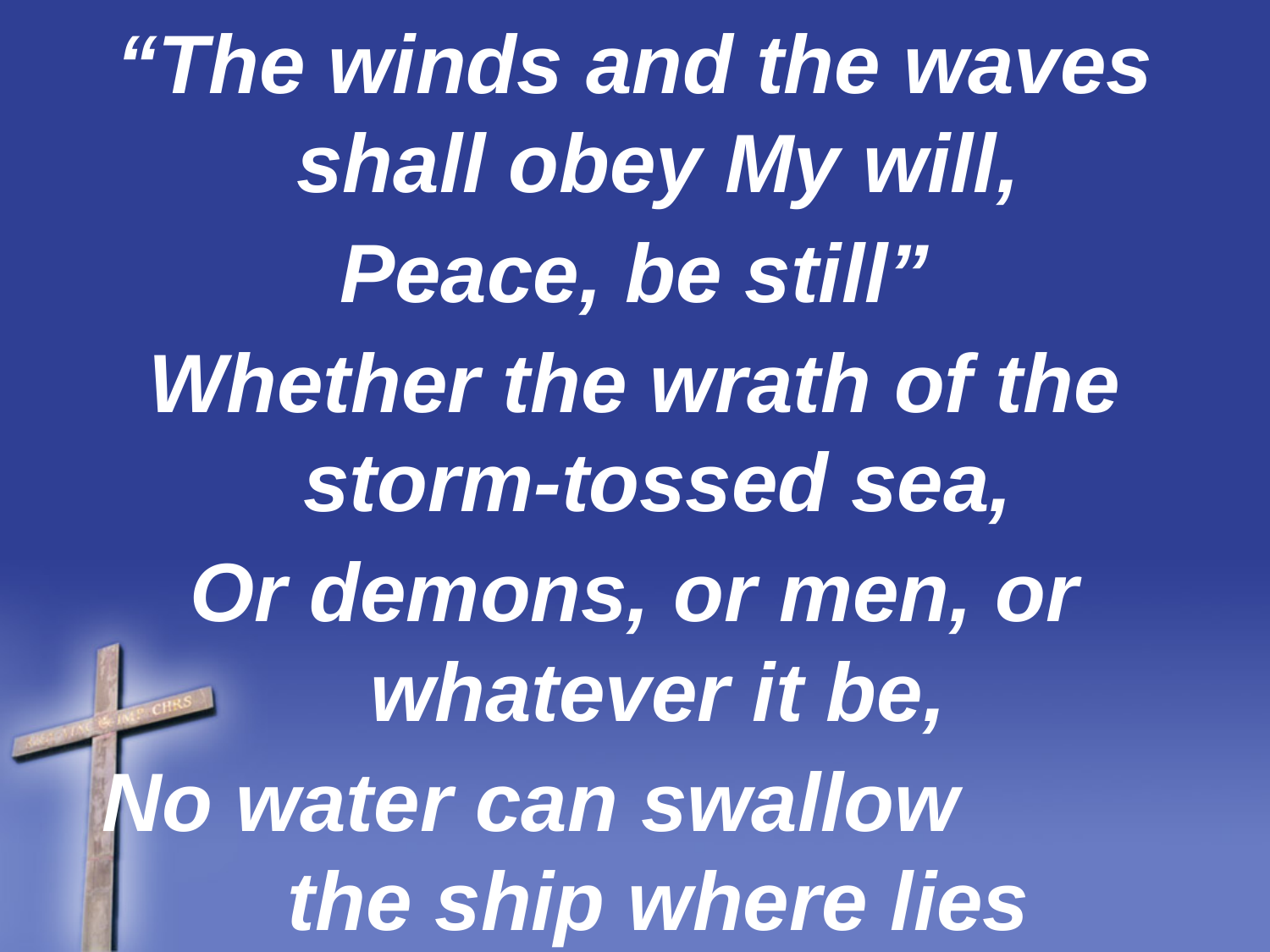

“The winds and the waves shall obey My will,
Peace, be still”
Whether the wrath of the storm-tossed sea,
Or demons, or men, or whatever it be,
  No water can swallow            the ship where lies